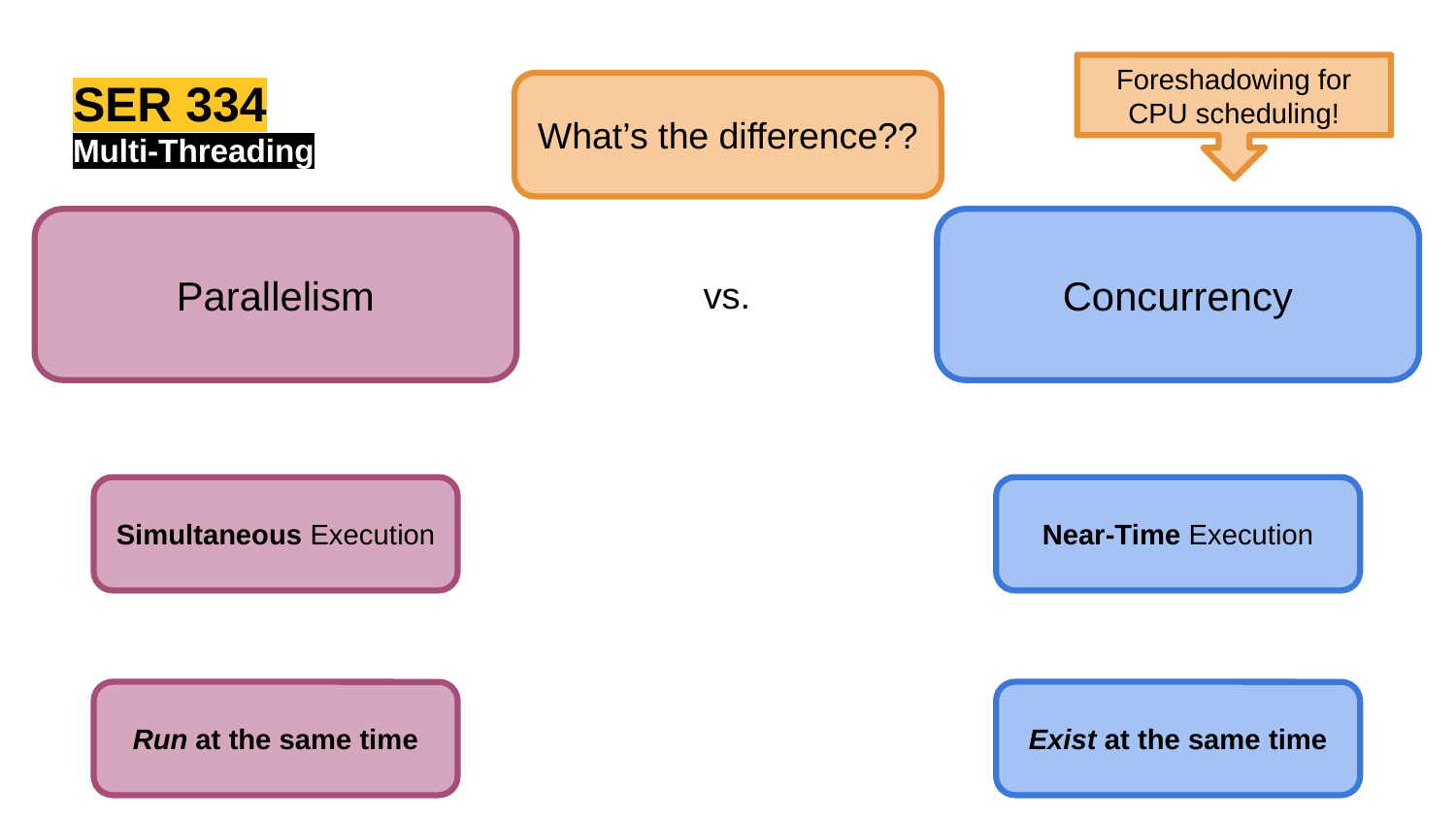

Foreshadowing for CPU scheduling!
SER 334
What’s the difference??
Multi-Threading
Parallelism
Concurrency
vs.
Simultaneous Execution
Near-Time Execution
Run at the same time
Exist at the same time